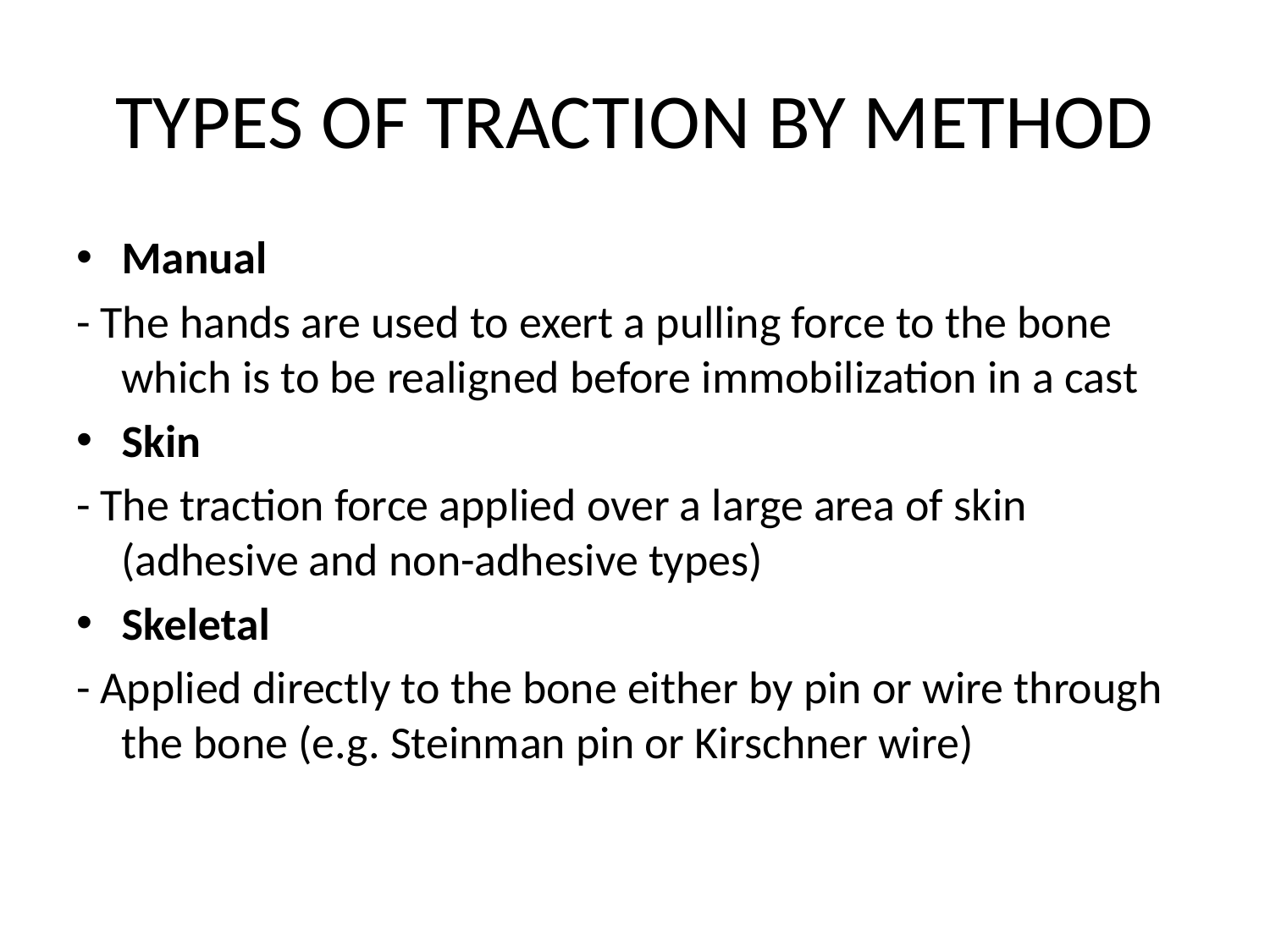

# TYPES OF TRACTION BY METHOD
Manual
- The hands are used to exert a pulling force to the bone which is to be realigned before immobilization in a cast
Skin
- The traction force applied over a large area of skin (adhesive and non-adhesive types)
Skeletal
- Applied directly to the bone either by pin or wire through the bone (e.g. Steinman pin or Kirschner wire)